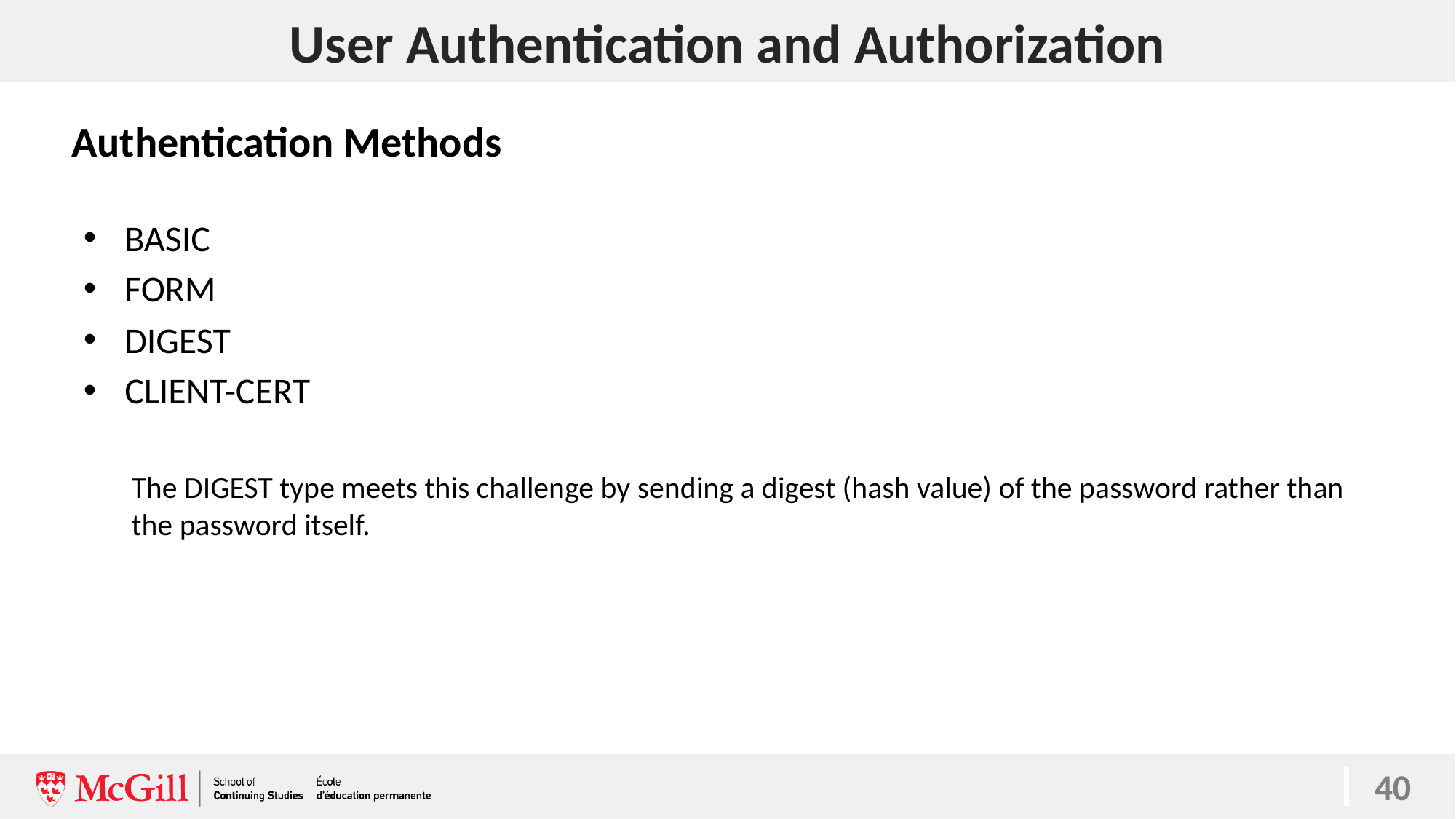

# User Authentication and Authorization
Authentication Methods
BASIC
FORM
DIGEST
CLIENT-CERT

The DIGEST type meets this challenge by sending a digest (hash value) of the password rather than the password itself.